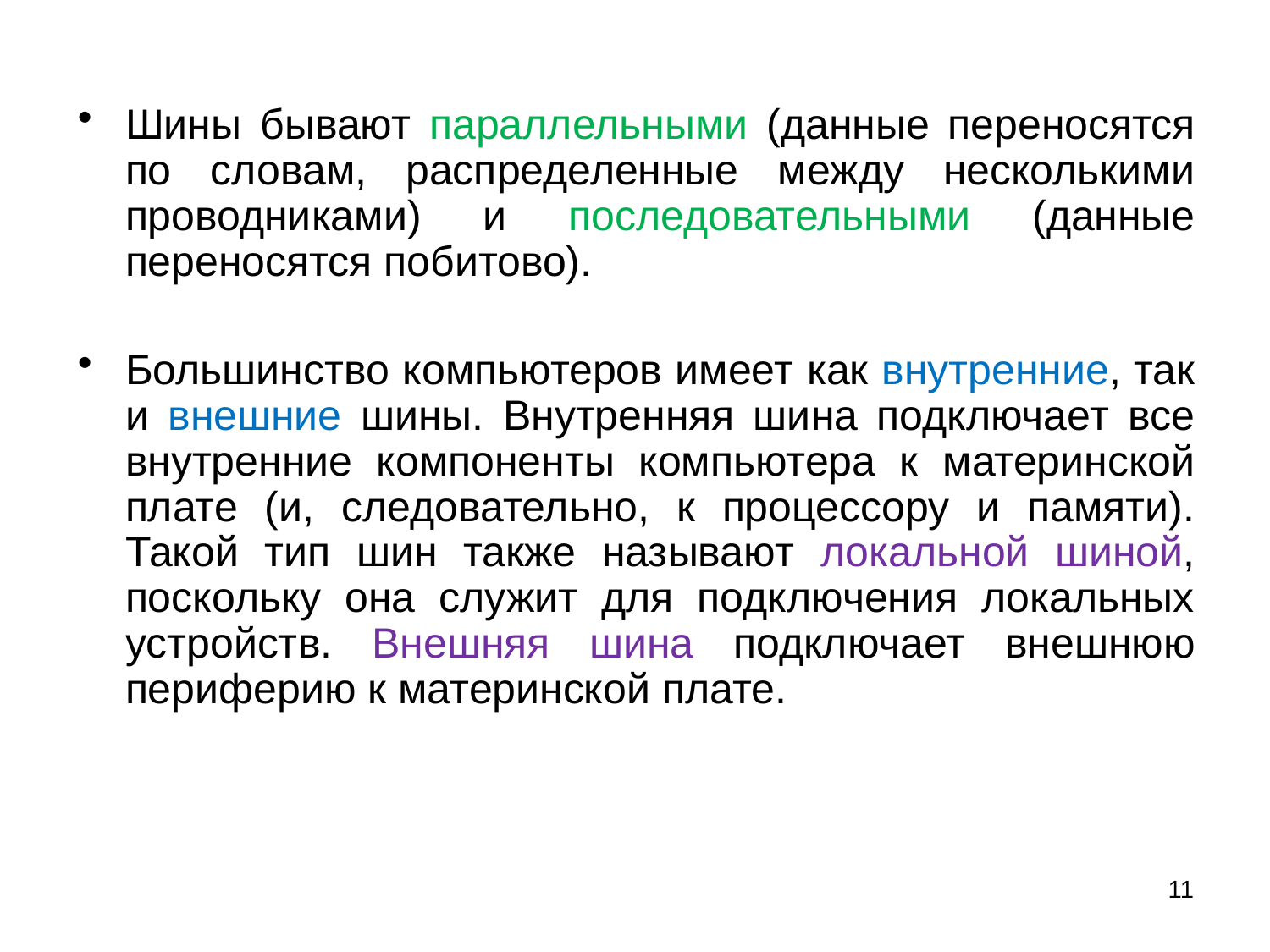

Шины бывают параллельными (данные переносятся по словам, распределенные между несколькими проводниками) и последовательными (данные переносятся побитово).

Большинство компьютеров имеет как внутренние, так и внешние шины. Внутренняя шина подключает все внутренние компоненты компьютера к материнской плате (и, следовательно, к процессору и памяти). Такой тип шин также называют локальной шиной, поскольку она служит для подключения локальных устройств. Внешняя шина подключает внешнюю периферию к материнской плате.
11